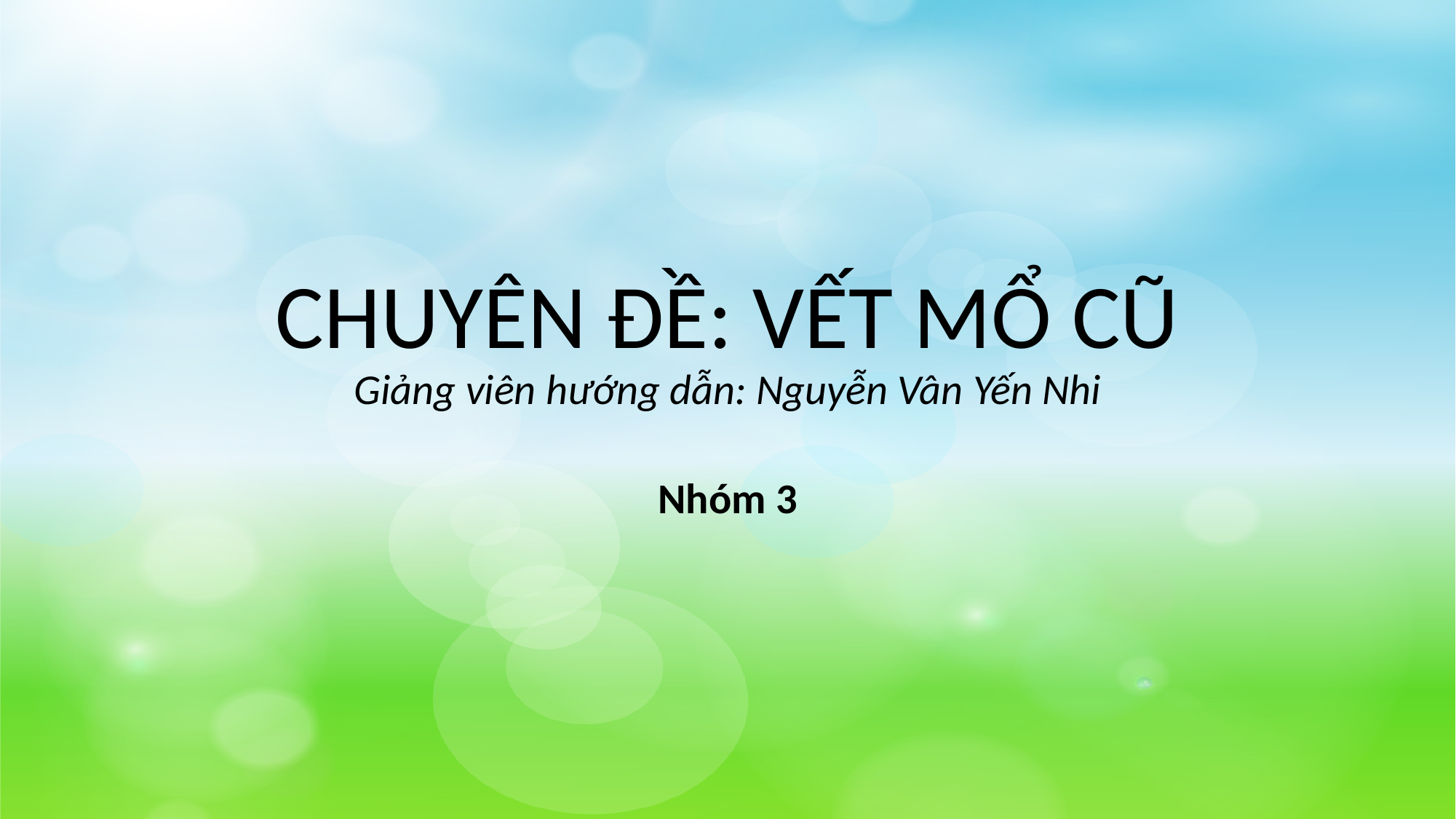

# CHUYÊN ĐỀ: VẾT MỔ CŨ Giảng viên hướng dẫn: Nguyễn Vân Yến Nhi
Nhóm 3